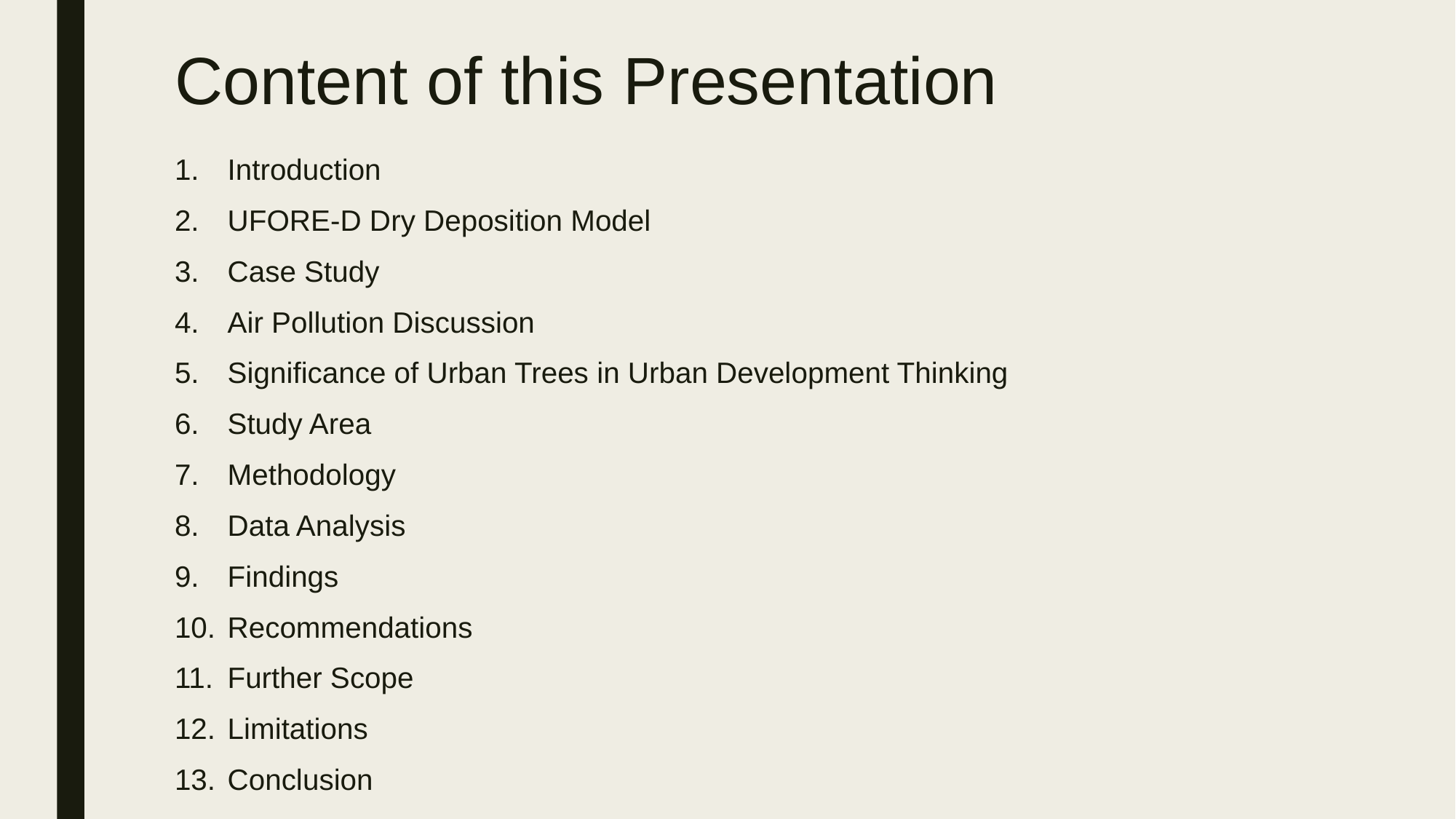

# Content of this Presentation
Introduction
UFORE-D Dry Deposition Model
Case Study
Air Pollution Discussion
Significance of Urban Trees in Urban Development Thinking
Study Area
Methodology
Data Analysis
Findings
Recommendations
Further Scope
Limitations
Conclusion